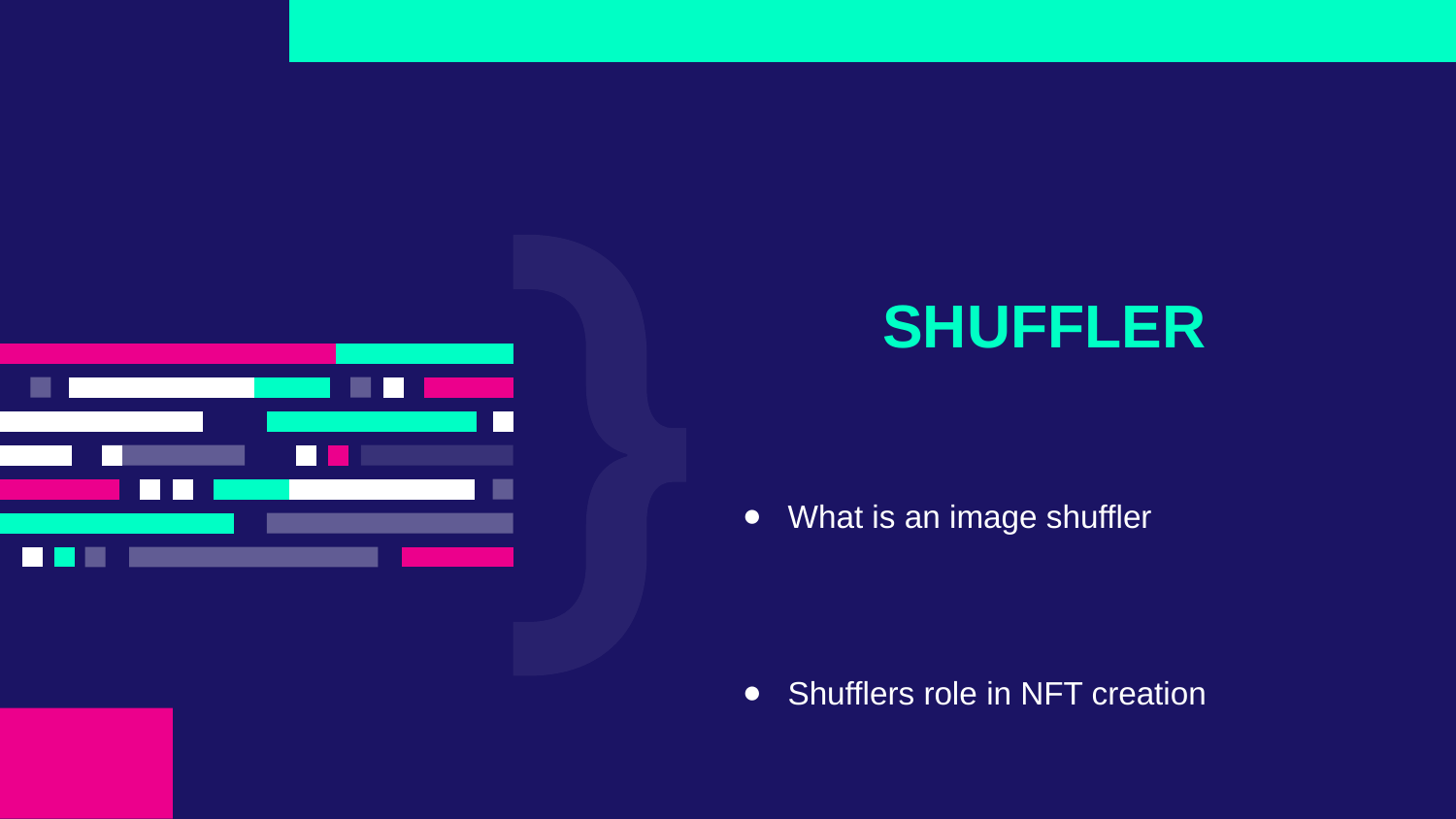

SHUFFLER
# What is an image shuffler

Shufflers role in NFT creation